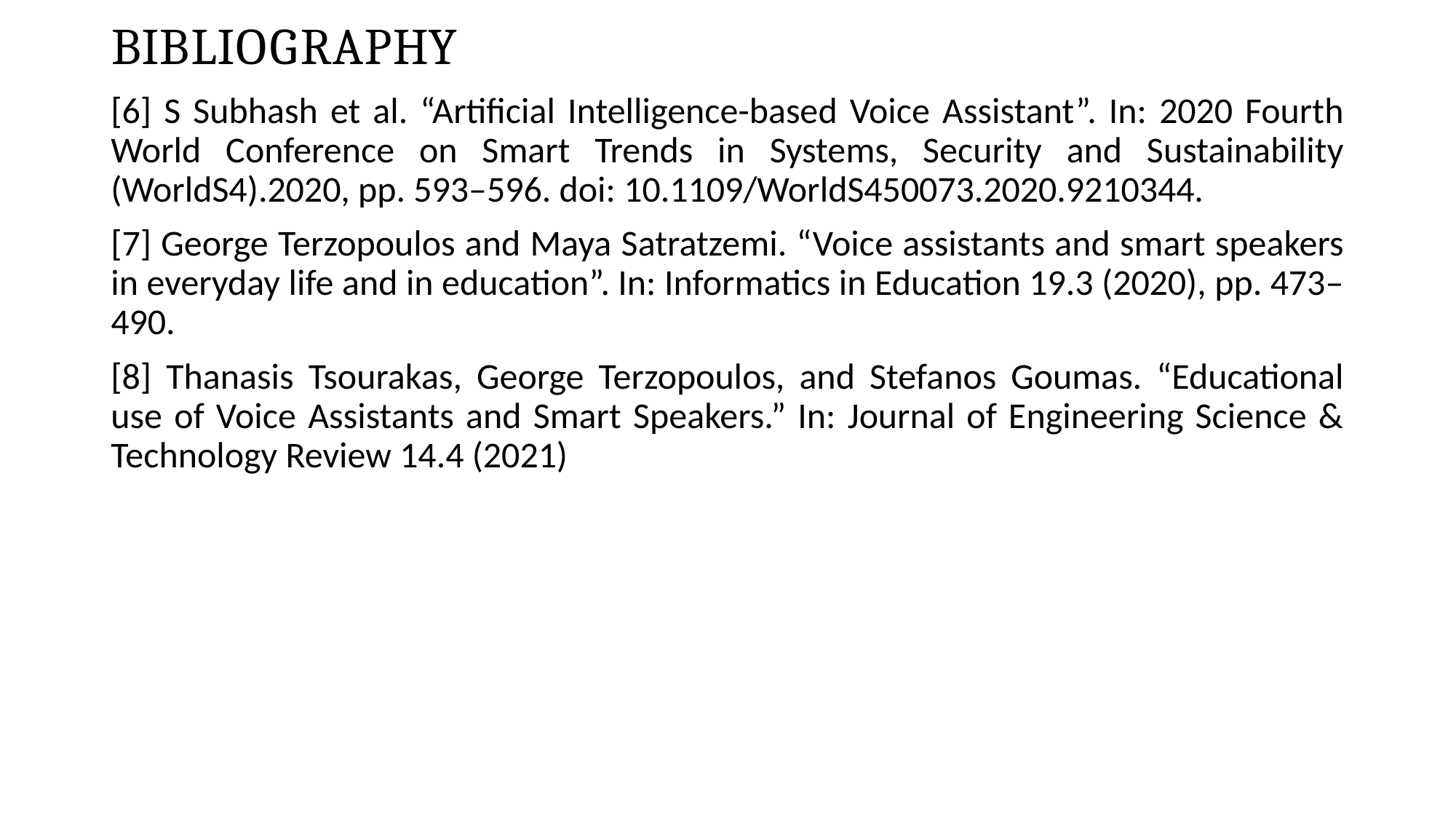

# BIBLIOGRAPHY
[6] S Subhash et al. “Artificial Intelligence-based Voice Assistant”. In: 2020 Fourth World Conference on Smart Trends in Systems, Security and Sustainability (WorldS4).2020, pp. 593–596. doi: 10.1109/WorldS450073.2020.9210344.
[7] George Terzopoulos and Maya Satratzemi. “Voice assistants and smart speakers in everyday life and in education”. In: Informatics in Education 19.3 (2020), pp. 473–490.
[8] Thanasis Tsourakas, George Terzopoulos, and Stefanos Goumas. “Educational use of Voice Assistants and Smart Speakers.” In: Journal of Engineering Science & Technology Review 14.4 (2021)